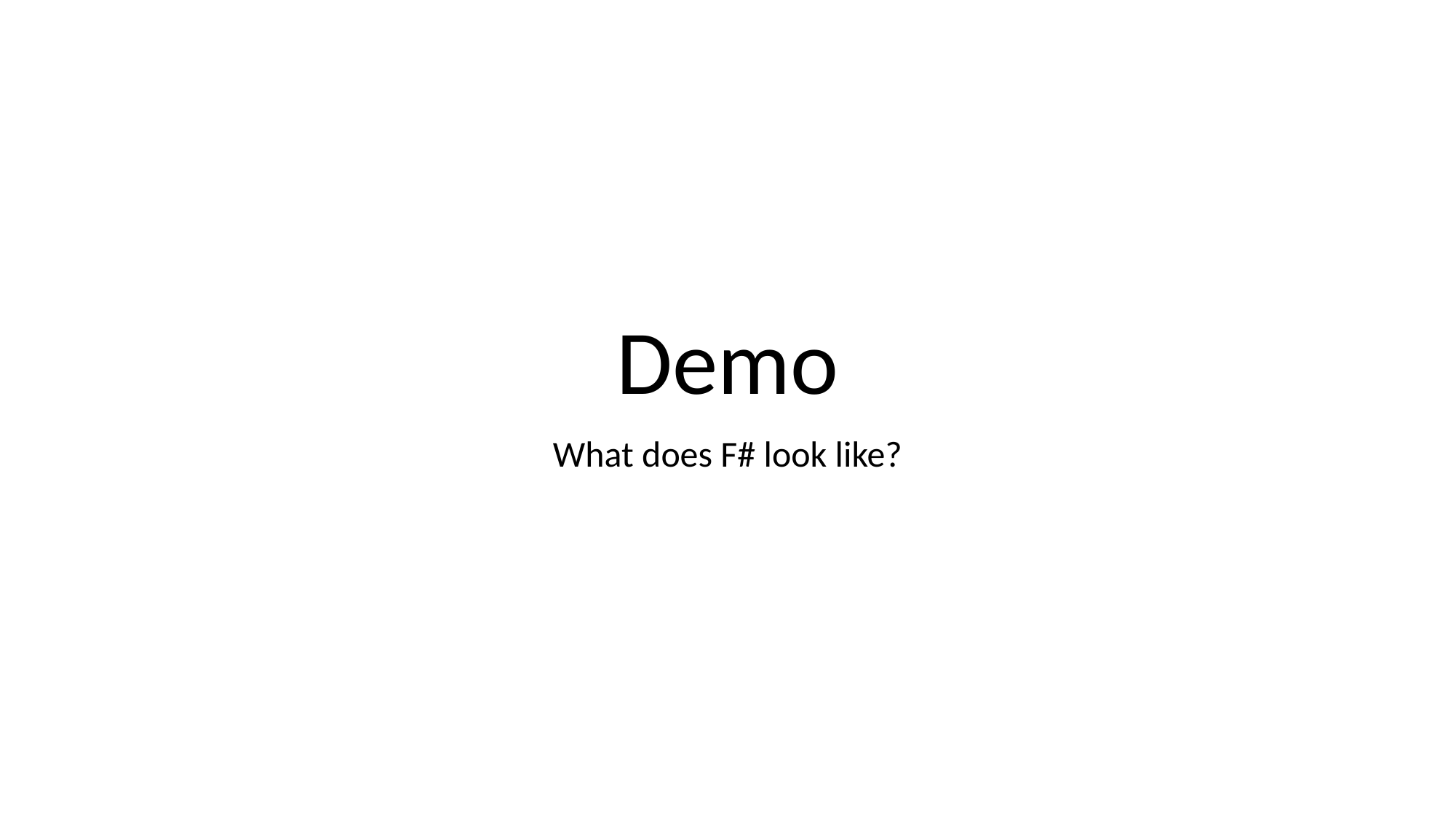

# Demo
What does F# look like?